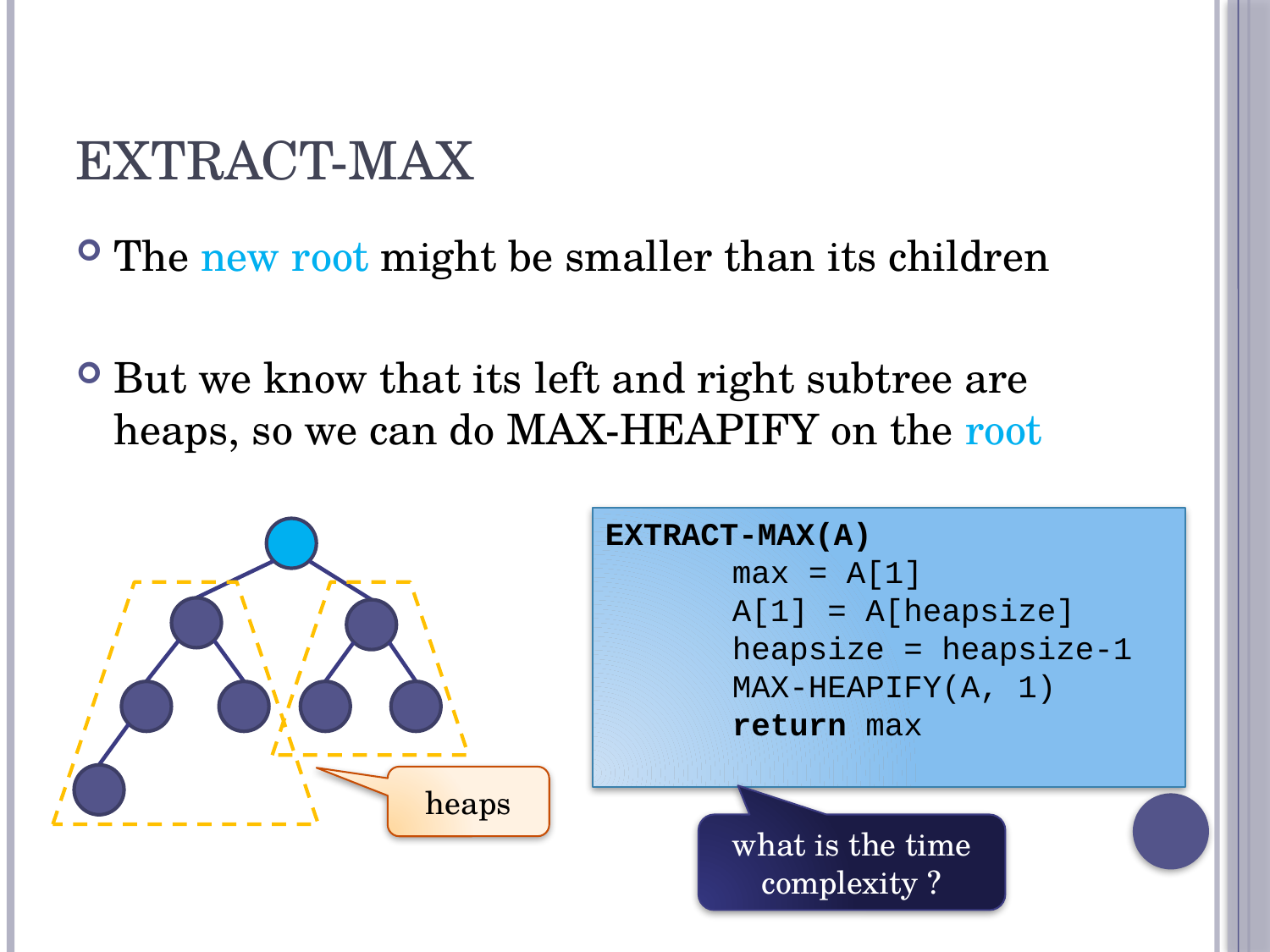

# EXTRACT-MAX
The new root might be smaller than its children

But we know that its left and right subtree are heaps, so we can do MAX-HEAPIFY on the root
EXTRACT-MAX(A)
	max = A[1]
	A[1] = A[heapsize]
	heapsize = heapsize-1
	MAX-HEAPIFY(A, 1)
	return max

heaps
what is the time complexity ?